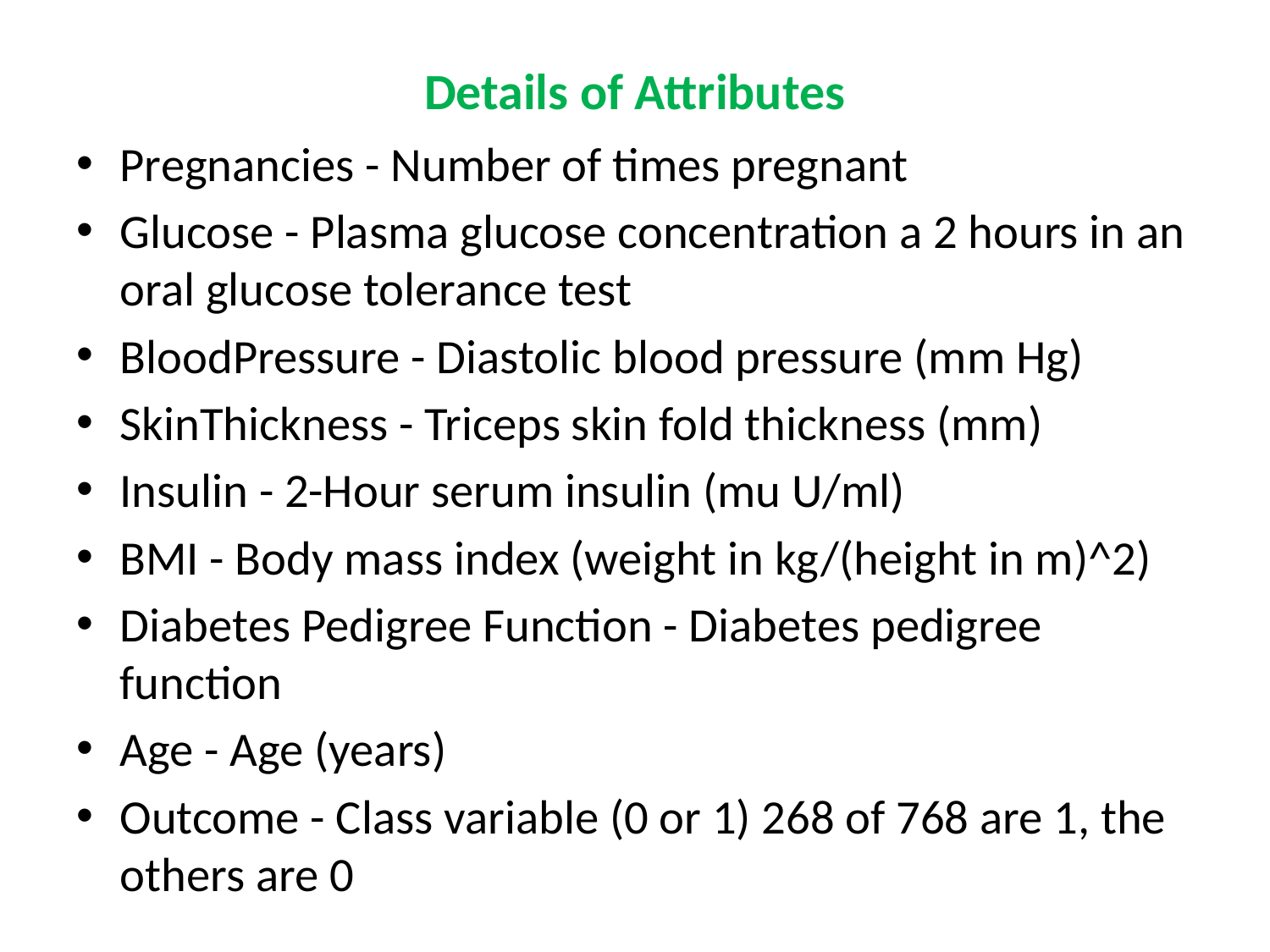

Details of Attributes
#
Pregnancies - Number of times pregnant
Glucose - Plasma glucose concentration a 2 hours in an oral glucose tolerance test
BloodPressure - Diastolic blood pressure (mm Hg)
SkinThickness - Triceps skin fold thickness (mm)
Insulin - 2-Hour serum insulin (mu U/ml)
BMI - Body mass index (weight in kg/(height in m)^2)
Diabetes Pedigree Function - Diabetes pedigree function
Age - Age (years)
Outcome - Class variable (0 or 1) 268 of 768 are 1, the others are 0